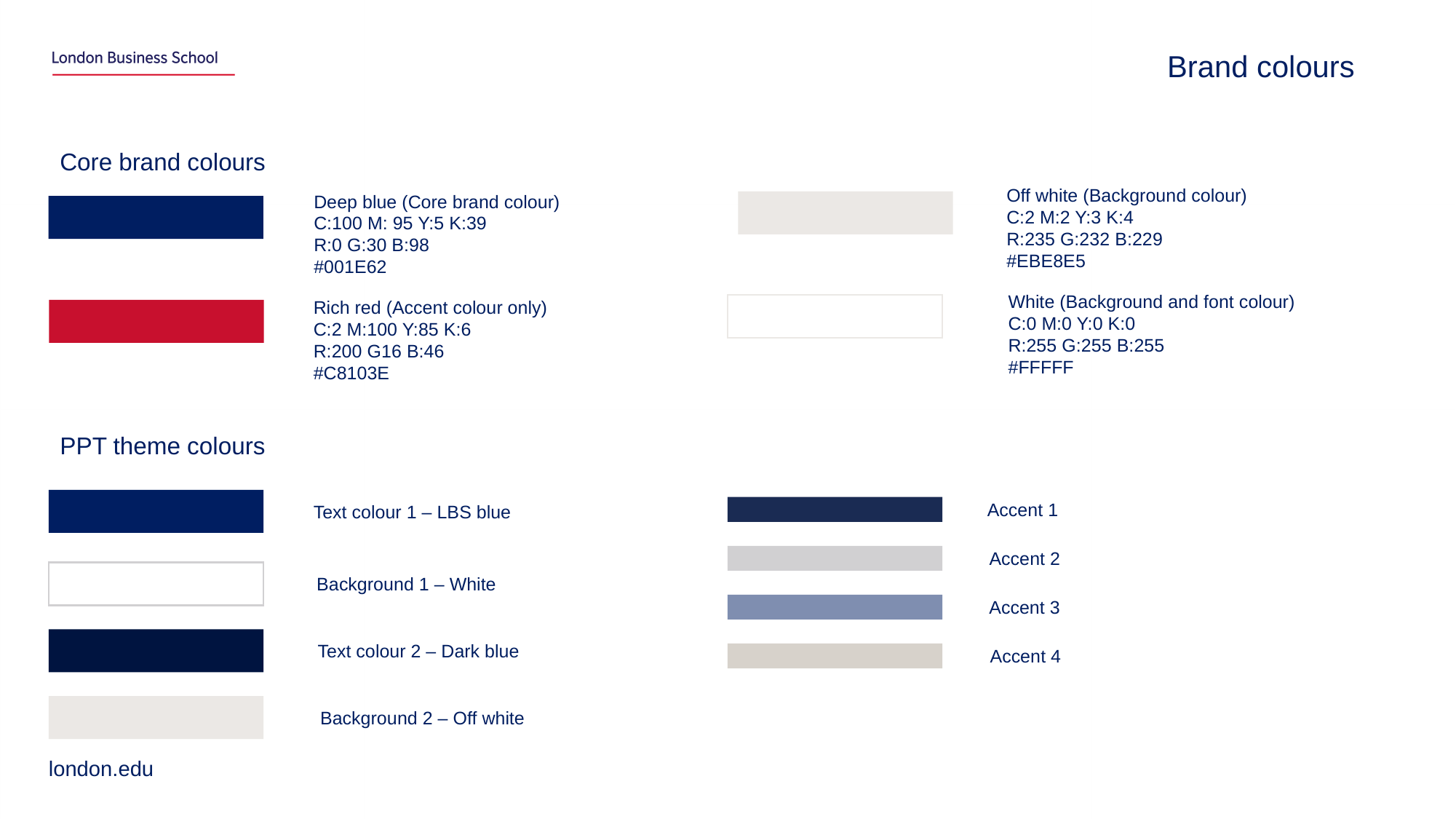

# Brand colours

Core brand colours
Off white (Background colour)
C:2 M:2 Y:3 K:4
R:235 G:232 B:229
#EBE8E5

Deep blue (Core brand colour)
C:100 M: 95 Y:5 K:39
R:0 G:30 B:98
#001E62

White (Background and font colour)
C:0 M:0 Y:0 K:0
R:255 G:255 B:255
#FFFFF

Rich red (Accent colour only)
C:2 M:100 Y:85 K:6
R:200 G16 B:46
#C8103E

PPT theme colours

Text colour 1 – LBS blue
Accent 1

Accent 2

Background 1 – White
Accent 3

Text colour 2 – Dark blue
Accent 4

Background 2 – Off white